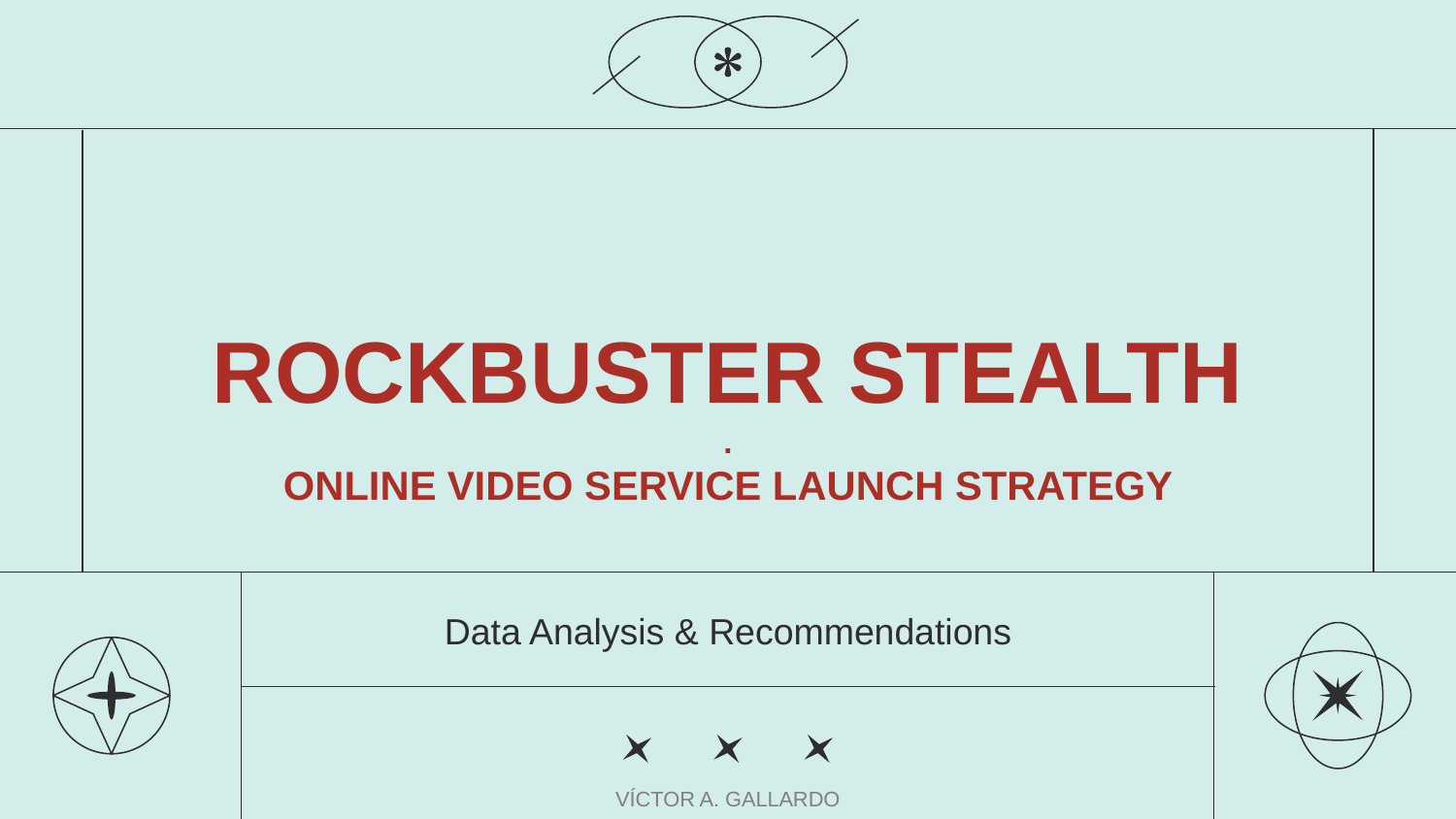

# ROCKBUSTER STEALTH . ONLINE VIDEO SERVICE LAUNCH STRATEGY

Data Analysis & Recommendations
VÍCTOR A. GALLARDO